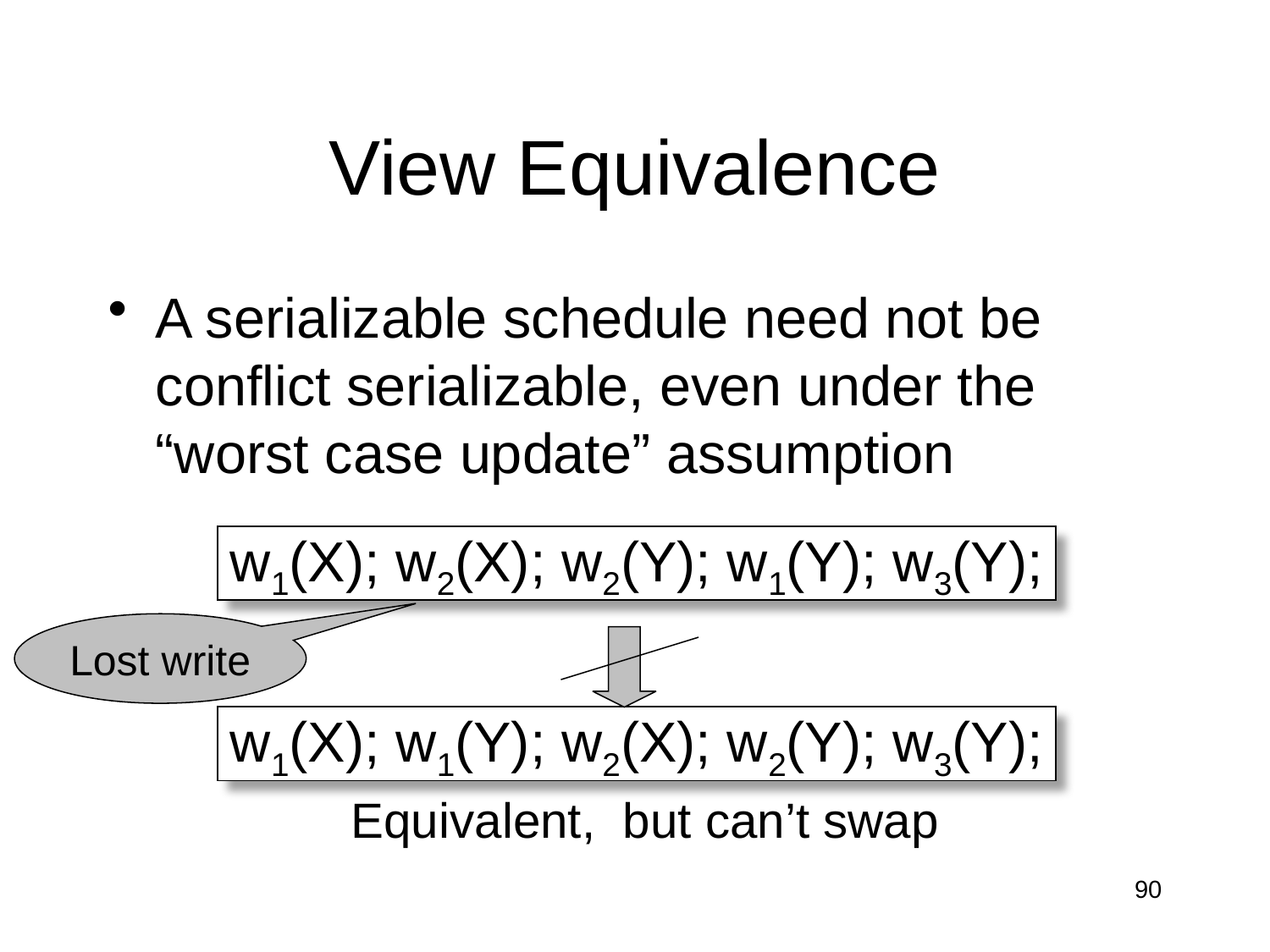

# View Equivalence
A serializable schedule need not be conflict serializable, even under the “worst case update” assumption
w1(X); w2(X); w2(Y); w1(Y); w3(Y);
Lost write

w1(X); w1(Y); w2(X); w2(Y); w3(Y);
Equivalent,  but can’t swap

90